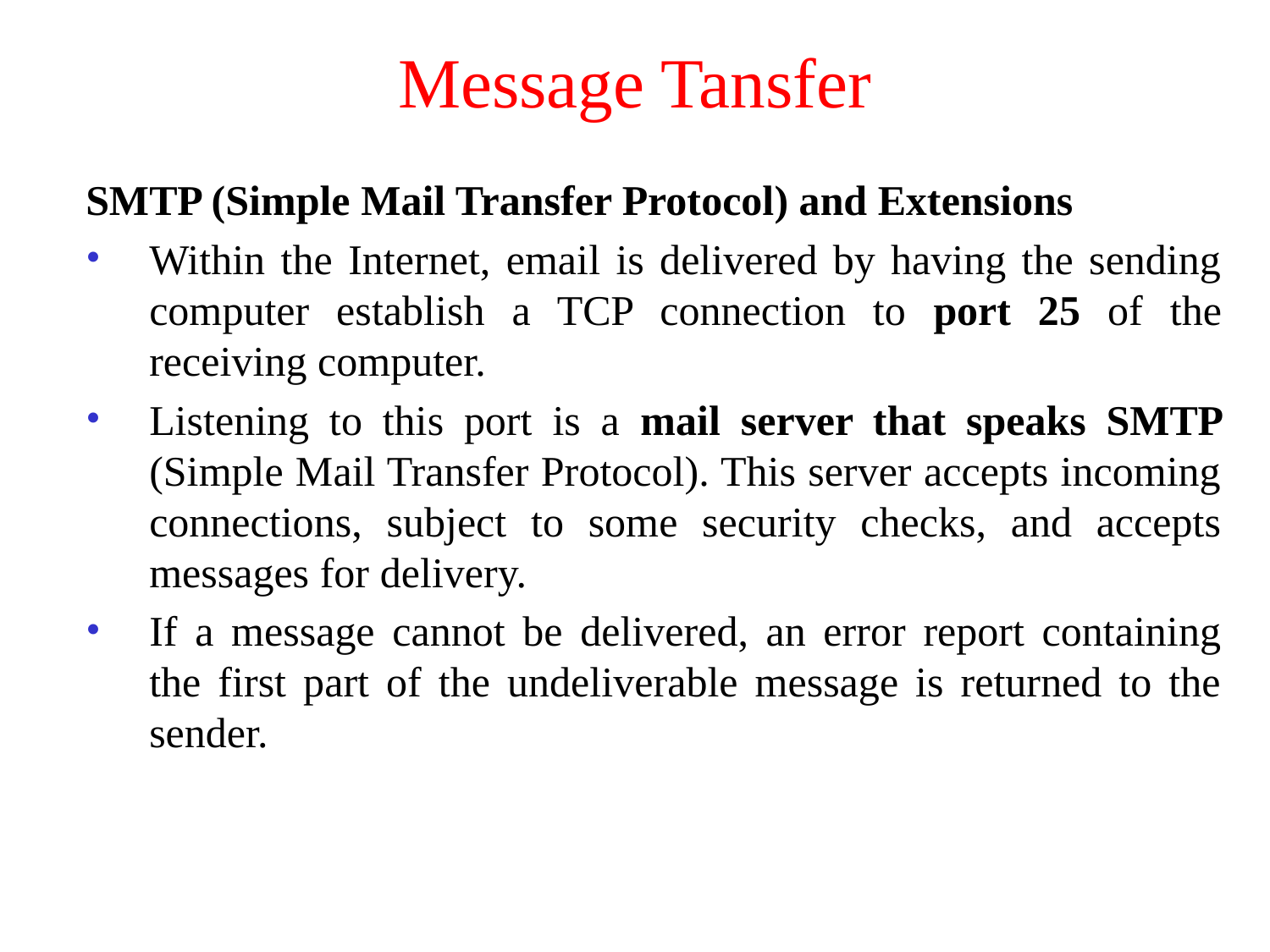

# Message Tansfer
SMTP (Simple Mail Transfer Protocol) and Extensions
Within the Internet, email is delivered by having the sending computer establish a TCP connection to port 25 of the receiving computer.
Listening to this port is a mail server that speaks SMTP (Simple Mail Transfer Protocol). This server accepts incoming connections, subject to some security checks, and accepts messages for delivery.
If a message cannot be delivered, an error report containing the first part of the undeliverable message is returned to the sender.